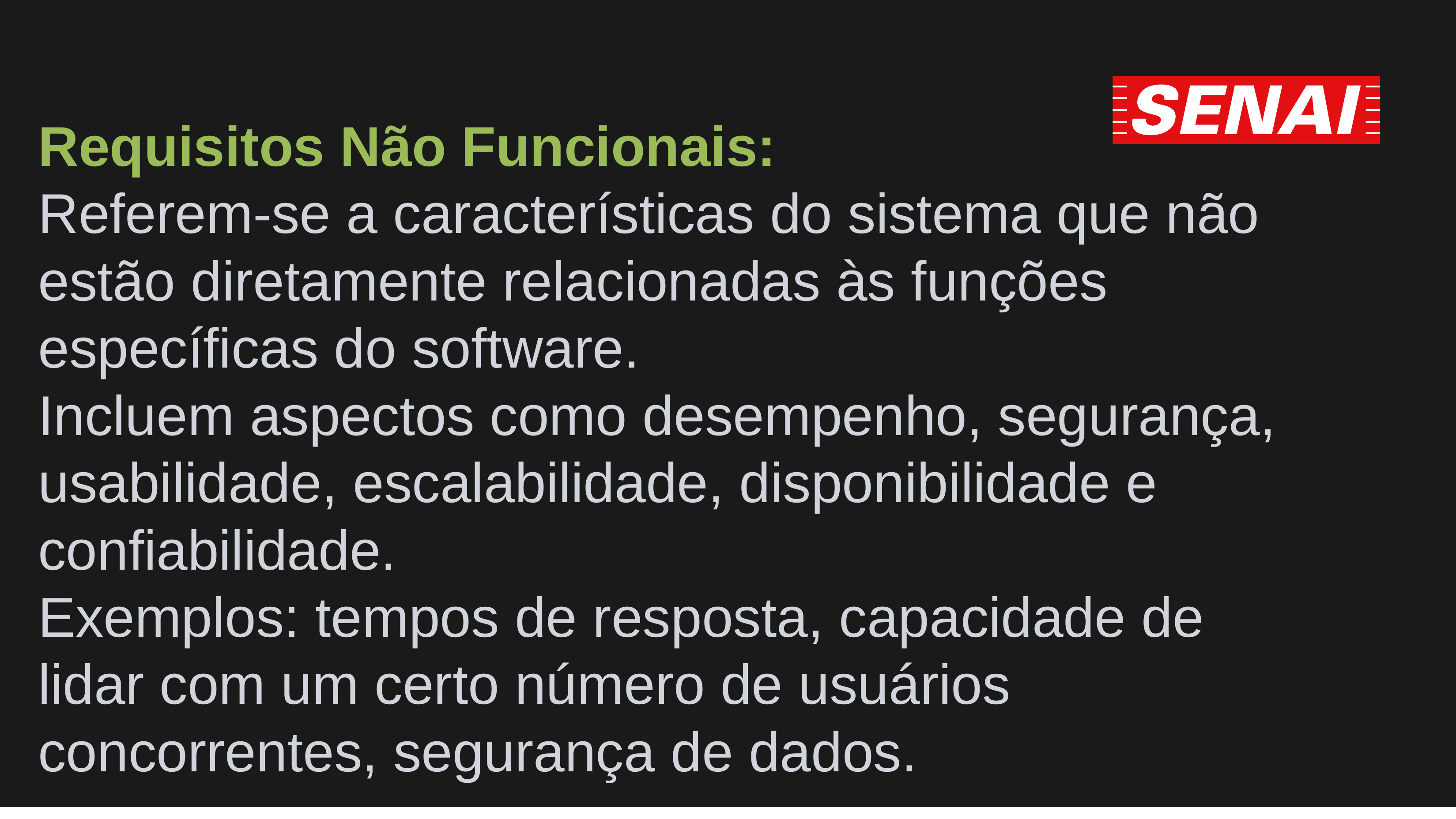

# Requisitos Não Funcionais: Referem-se a características do sistema que não estão diretamente relacionadas às funções específicas do software. Incluem aspectos como desempenho, segurança, usabilidade, escalabilidade, disponibilidade e confiabilidade. Exemplos: tempos de resposta, capacidade de lidar com um certo número de usuários concorrentes, segurança de dados.